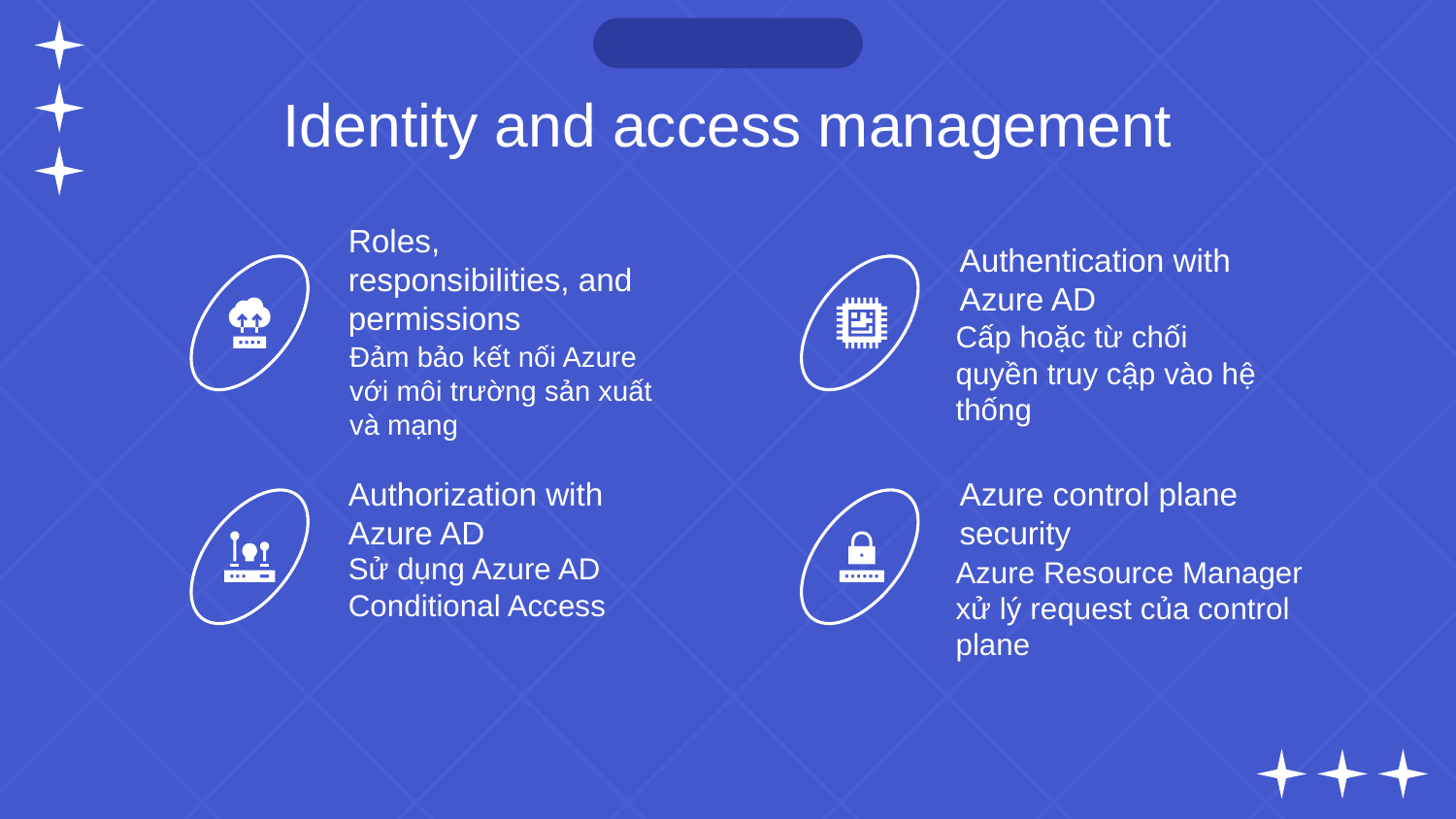

Identity and access management
# Roles, responsibilities, and permissions
Authentication with Azure AD

Cấp hoặc từ chối quyền truy cập vào hệ thống
Đảm bảo kết nối Azure với môi trường sản xuất và mạng
Authorization with Azure AD
Azure control plane security

Sử dụng Azure AD Conditional Access
Azure Resource Manager xử lý request của control plane